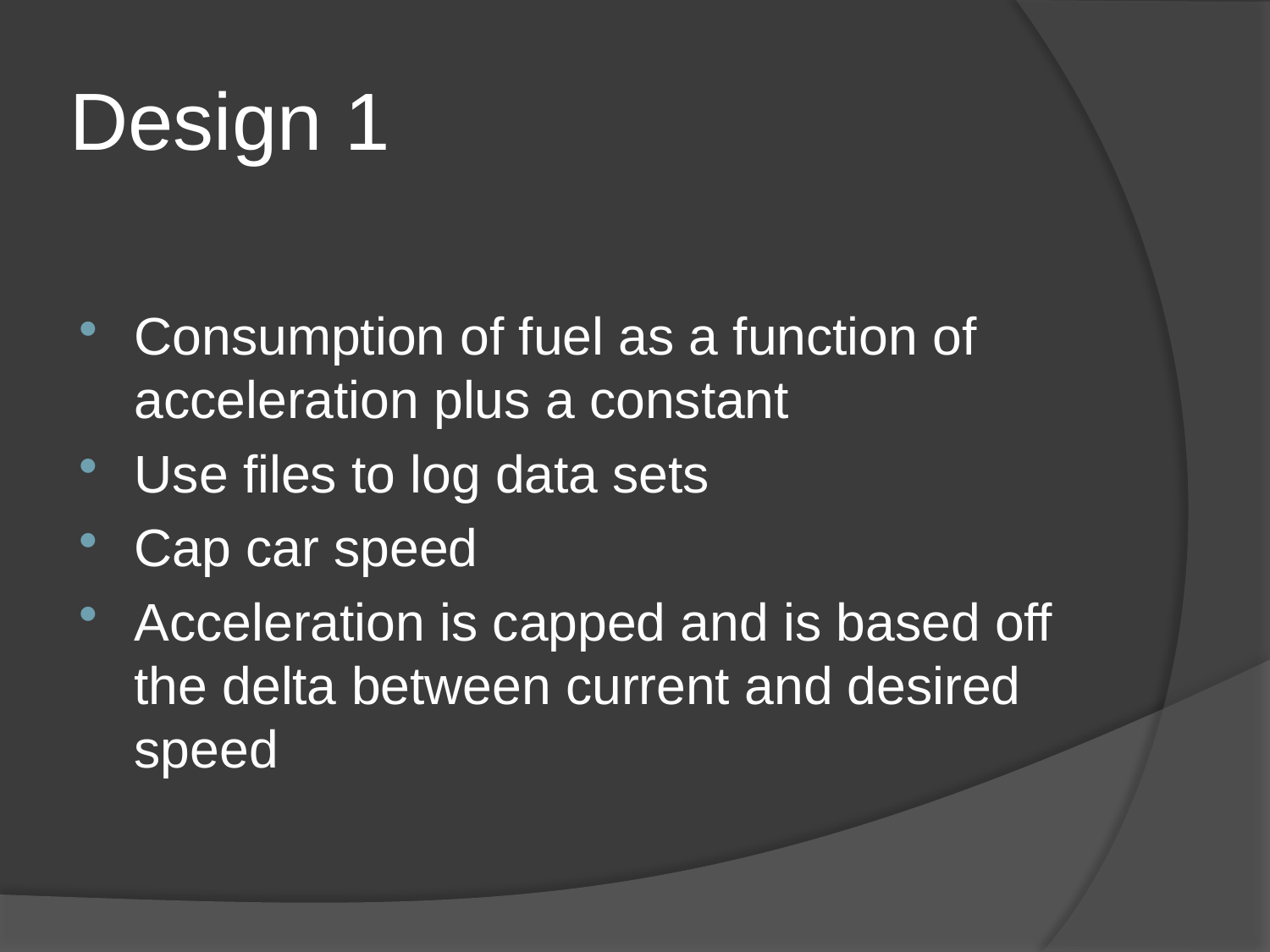

# Design 1

Consumption of fuel as a function of acceleration plus a constant
Use files to log data sets
Cap car speed
Acceleration is capped and is based off the delta between current and desired speed